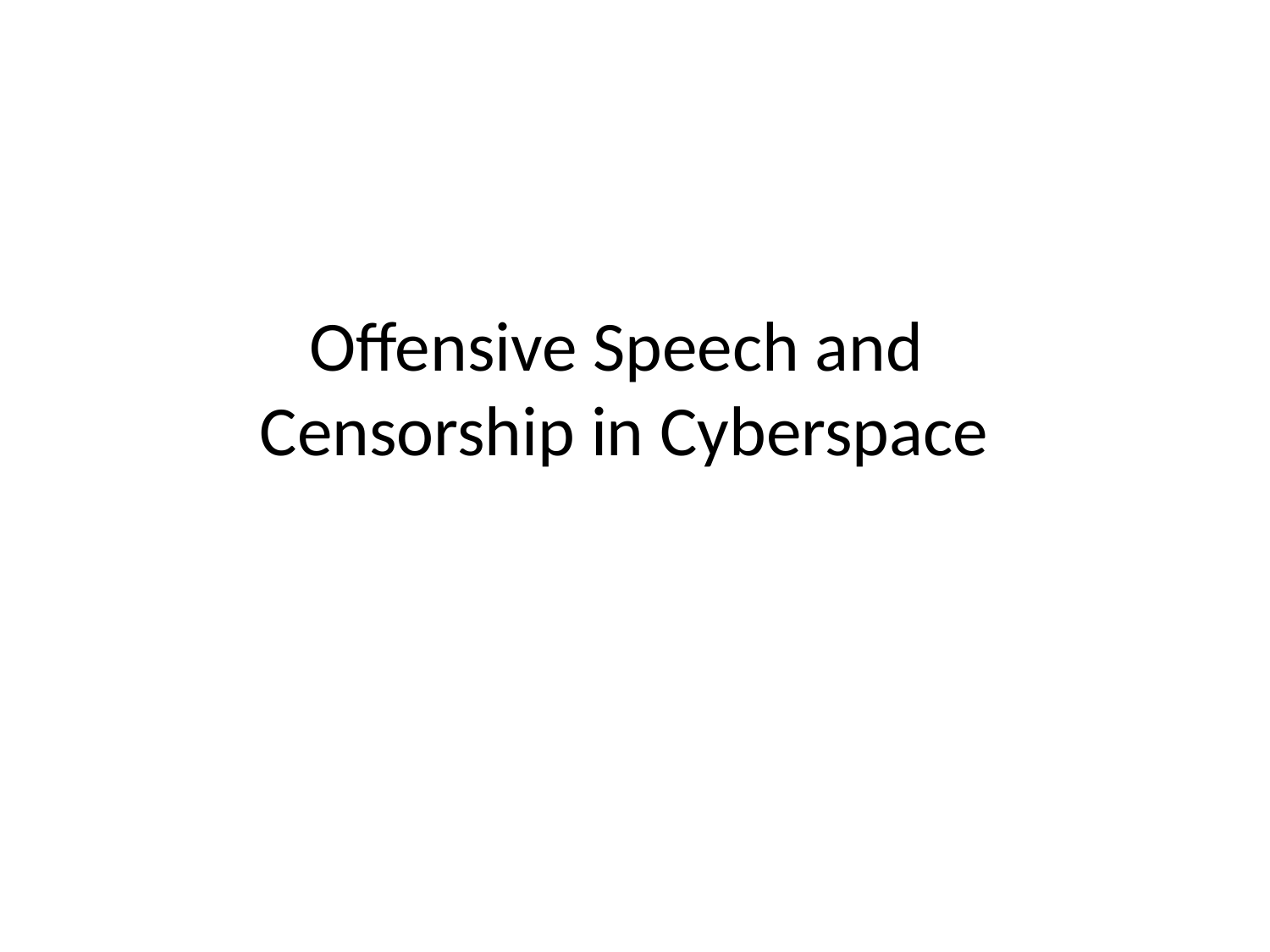

# Offensive Speech and Censorship in Cyberspace